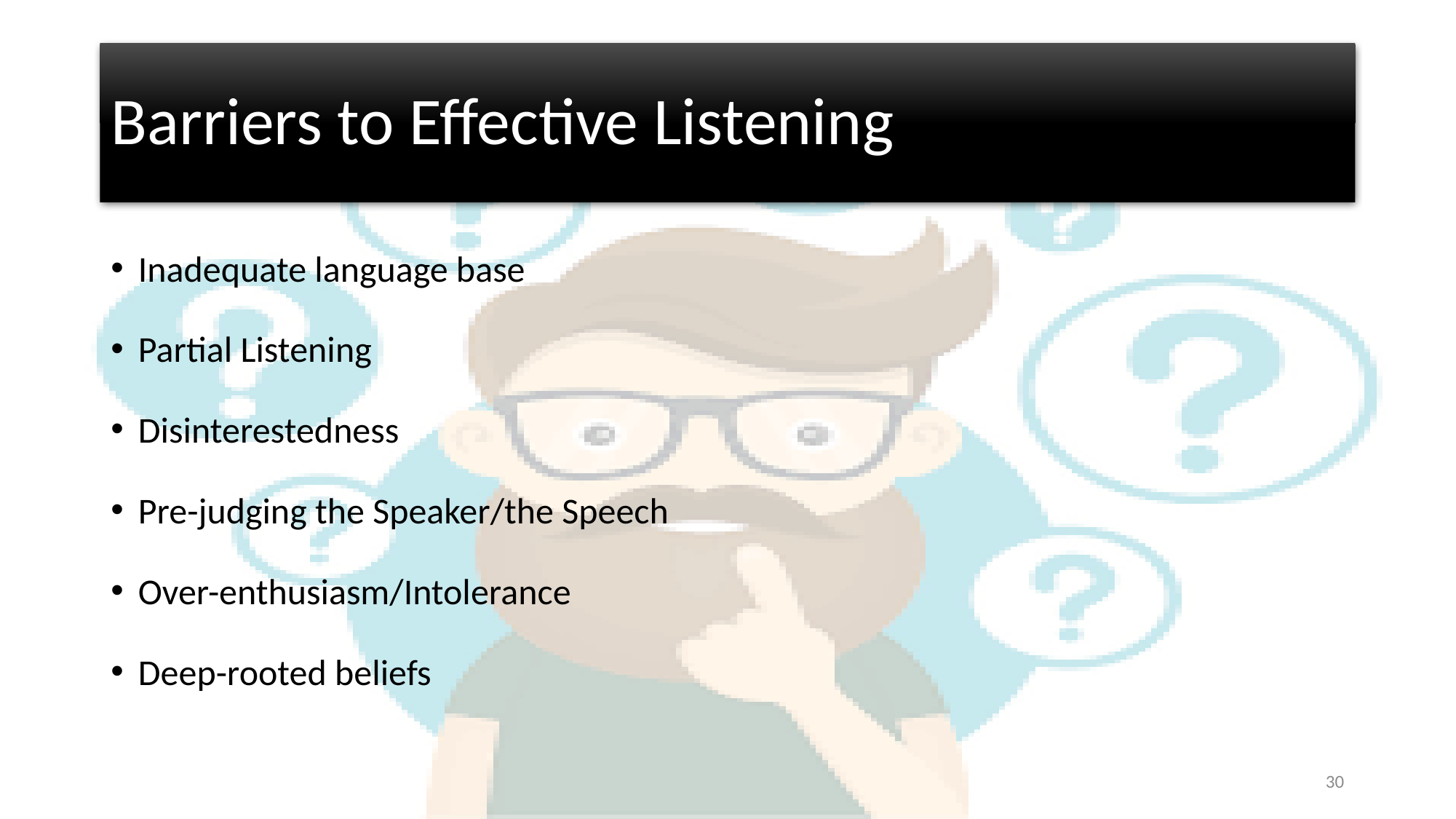

# Barriers to Effective Listening
Inadequate language base
Partial Listening
Disinterestedness
Pre-judging the Speaker/the Speech
Over-enthusiasm/Intolerance
Deep-rooted beliefs
30